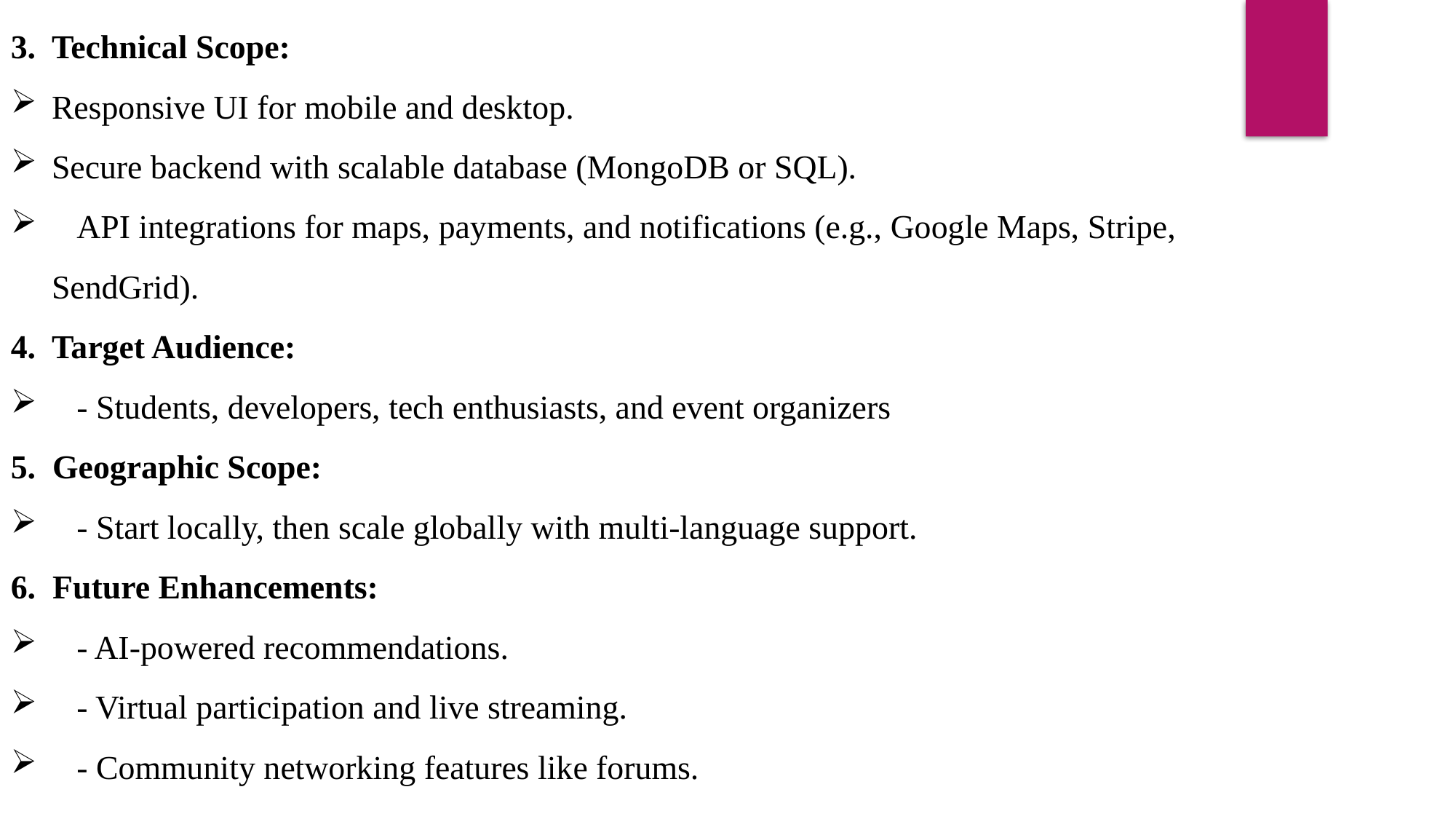

3.  Technical Scope:
Responsive UI for mobile and desktop.
Secure backend with scalable database (MongoDB or SQL).
   API integrations for maps, payments, and notifications (e.g., Google Maps, Stripe, SendGrid).
4.  Target Audience:
   - Students, developers, tech enthusiasts, and event organizers
5.  Geographic Scope:
   - Start locally, then scale globally with multi-language support.
6.  Future Enhancements:
   - AI-powered recommendations.
   - Virtual participation and live streaming.
   - Community networking features like forums.